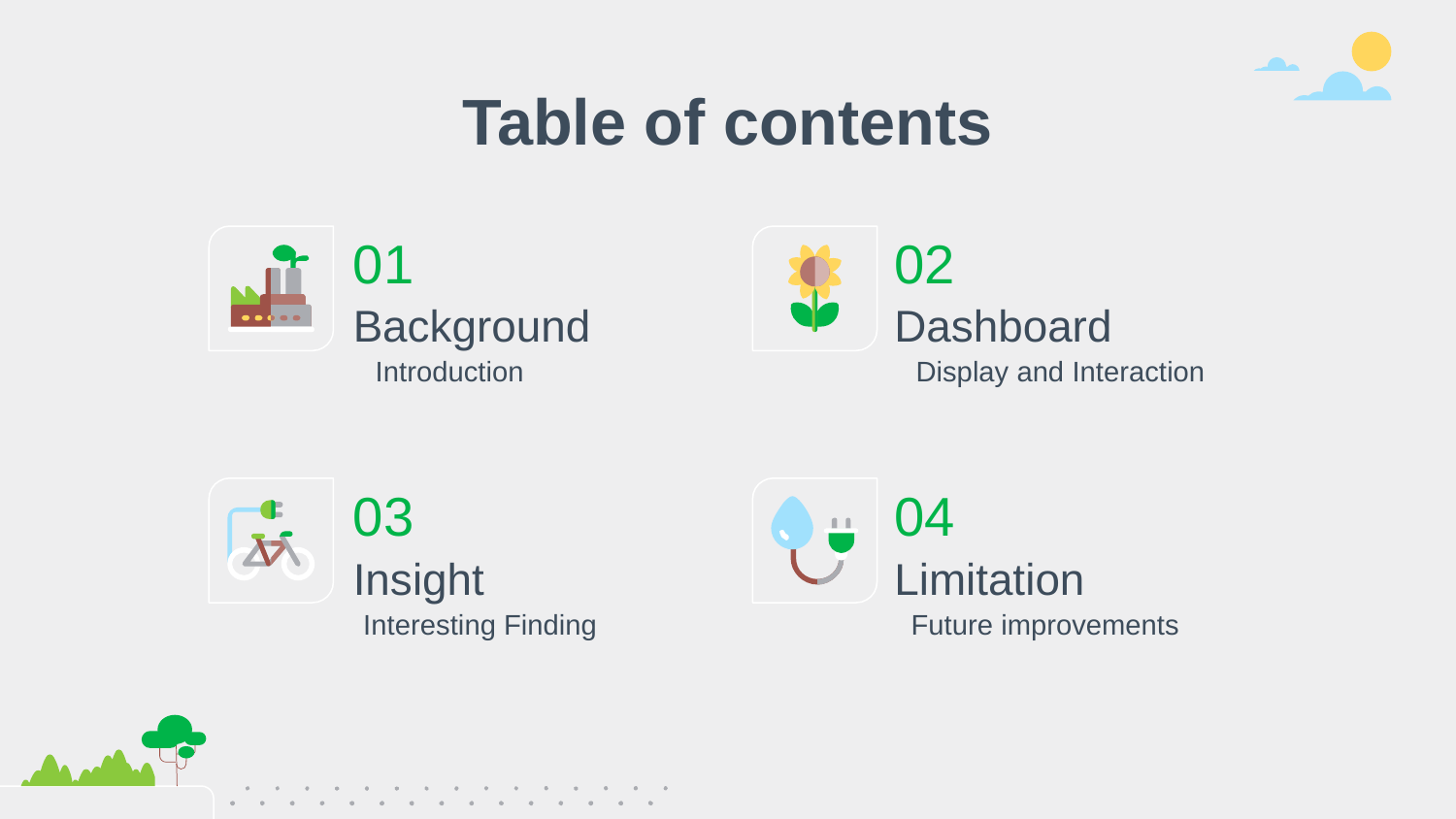

Table of contents

01
# 02

Background
Dashboard
Introduction
Display and Interaction

03
04

Insight
Limitation
Interesting Finding
Future improvements